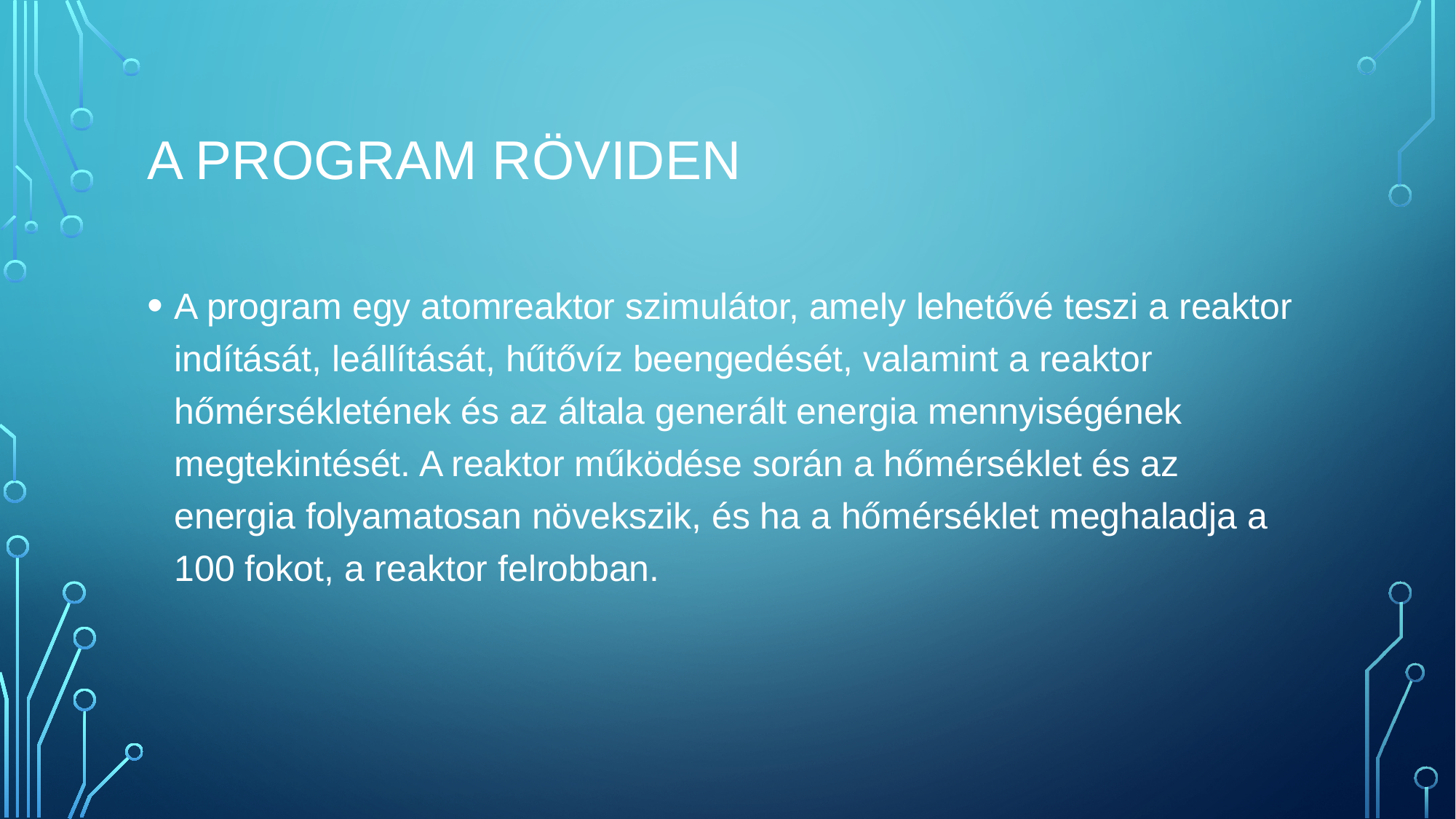

# A program röviden
A program egy atomreaktor szimulátor, amely lehetővé teszi a reaktor indítását, leállítását, hűtővíz beengedését, valamint a reaktor hőmérsékletének és az általa generált energia mennyiségének megtekintését. A reaktor működése során a hőmérséklet és az energia folyamatosan növekszik, és ha a hőmérséklet meghaladja a 100 fokot, a reaktor felrobban.